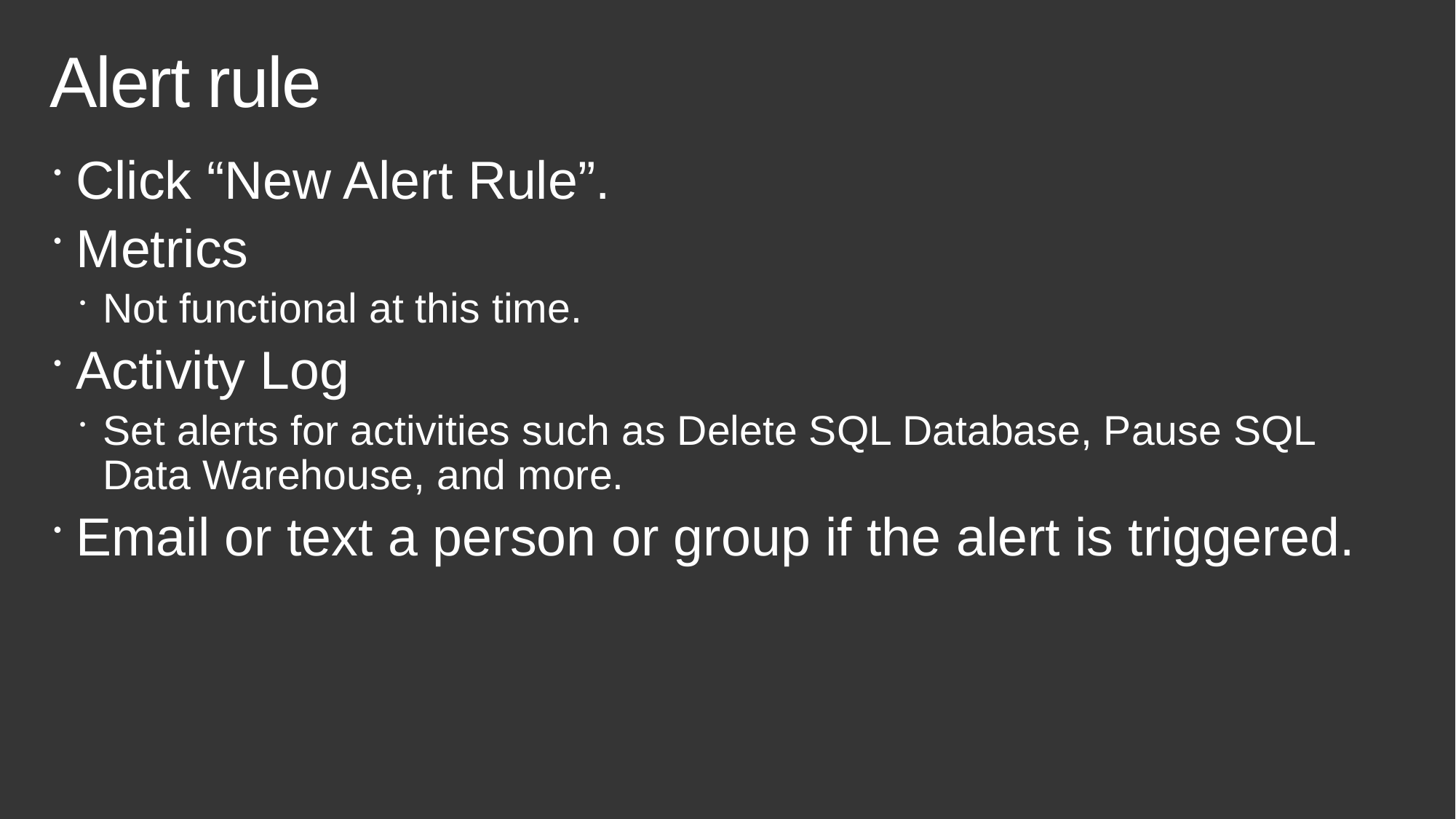

# Alert rule
Click “New Alert Rule”.
Metrics
Not functional at this time.
Activity Log
Set alerts for activities such as Delete SQL Database, Pause SQL Data Warehouse, and more.
Email or text a person or group if the alert is triggered.